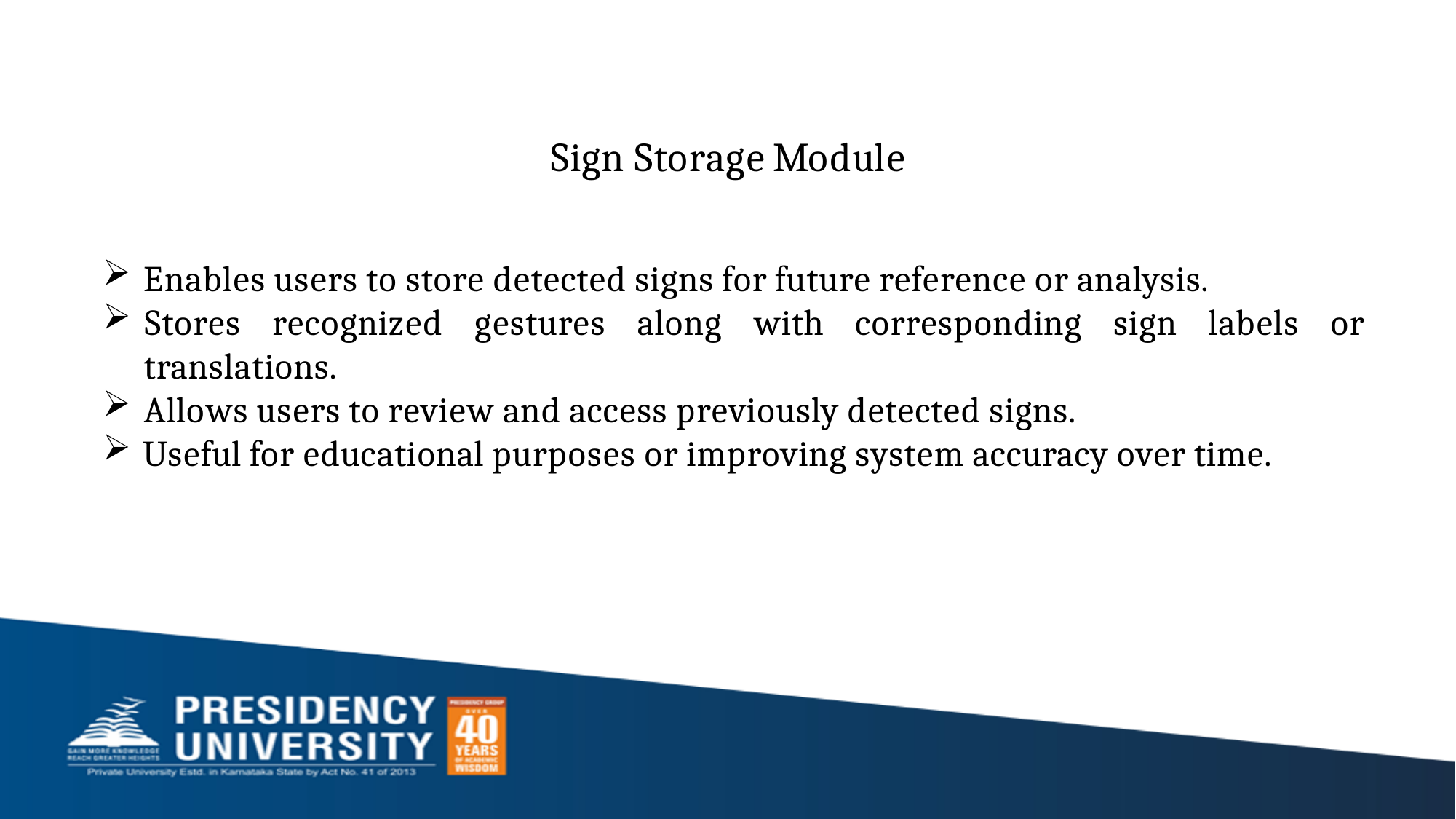

# Sign Storage Module
Enables users to store detected signs for future reference or analysis.
Stores recognized gestures along with corresponding sign labels or translations.
Allows users to review and access previously detected signs.
Useful for educational purposes or improving system accuracy over time.